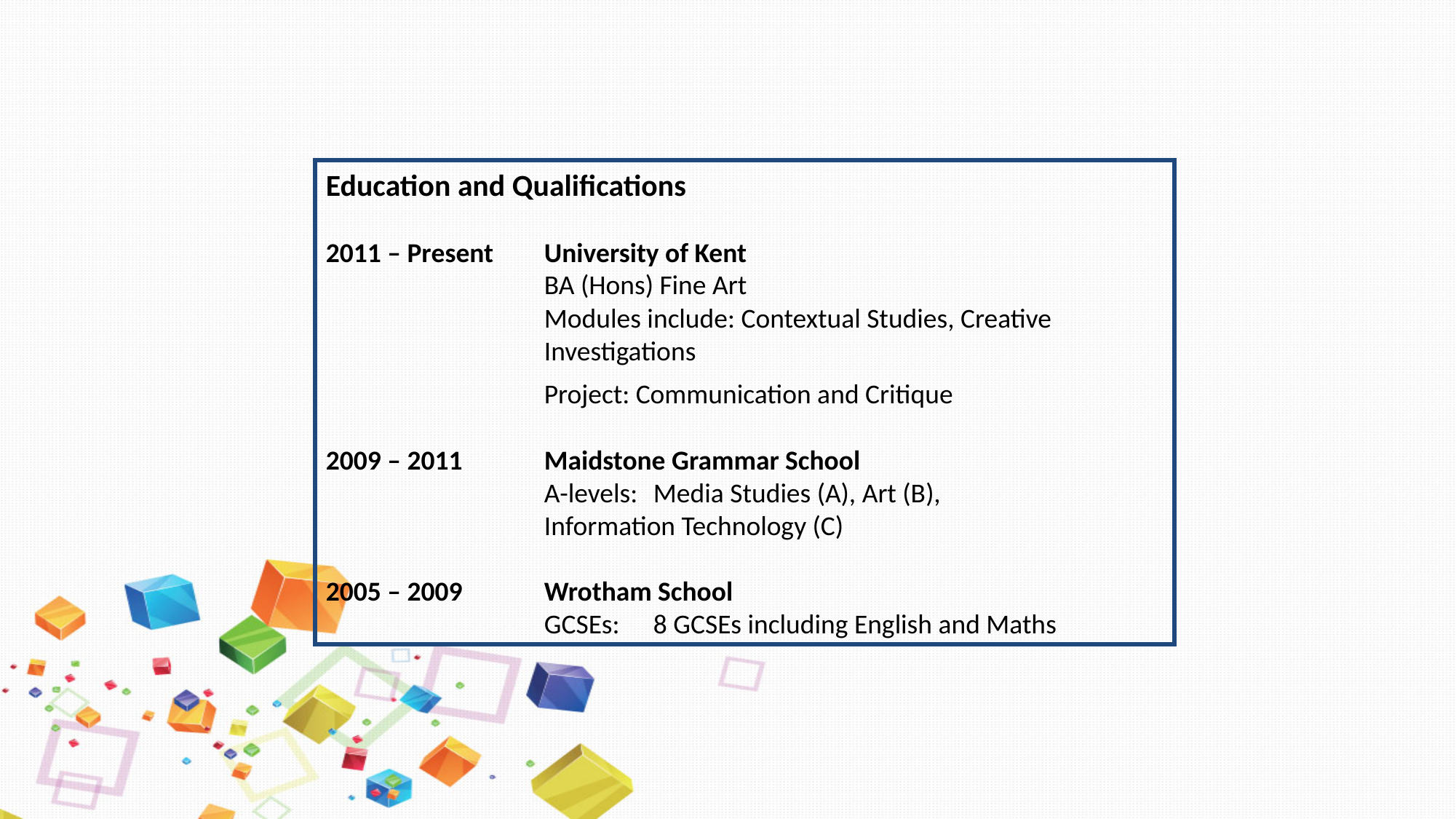

Education and Qualifications

2011 – Present	University of Kent
		BA (Hons) Fine Art
		Modules include: Contextual Studies, Creative 			Investigations

		Project: Communication and Critique

2009 – 2011	Maidstone Grammar School
		A-levels: 	Media Studies (A), Art (B), 				Information Technology (C)

2005 – 2009	Wrotham School
		GCSEs:	8 GCSEs including English and Maths